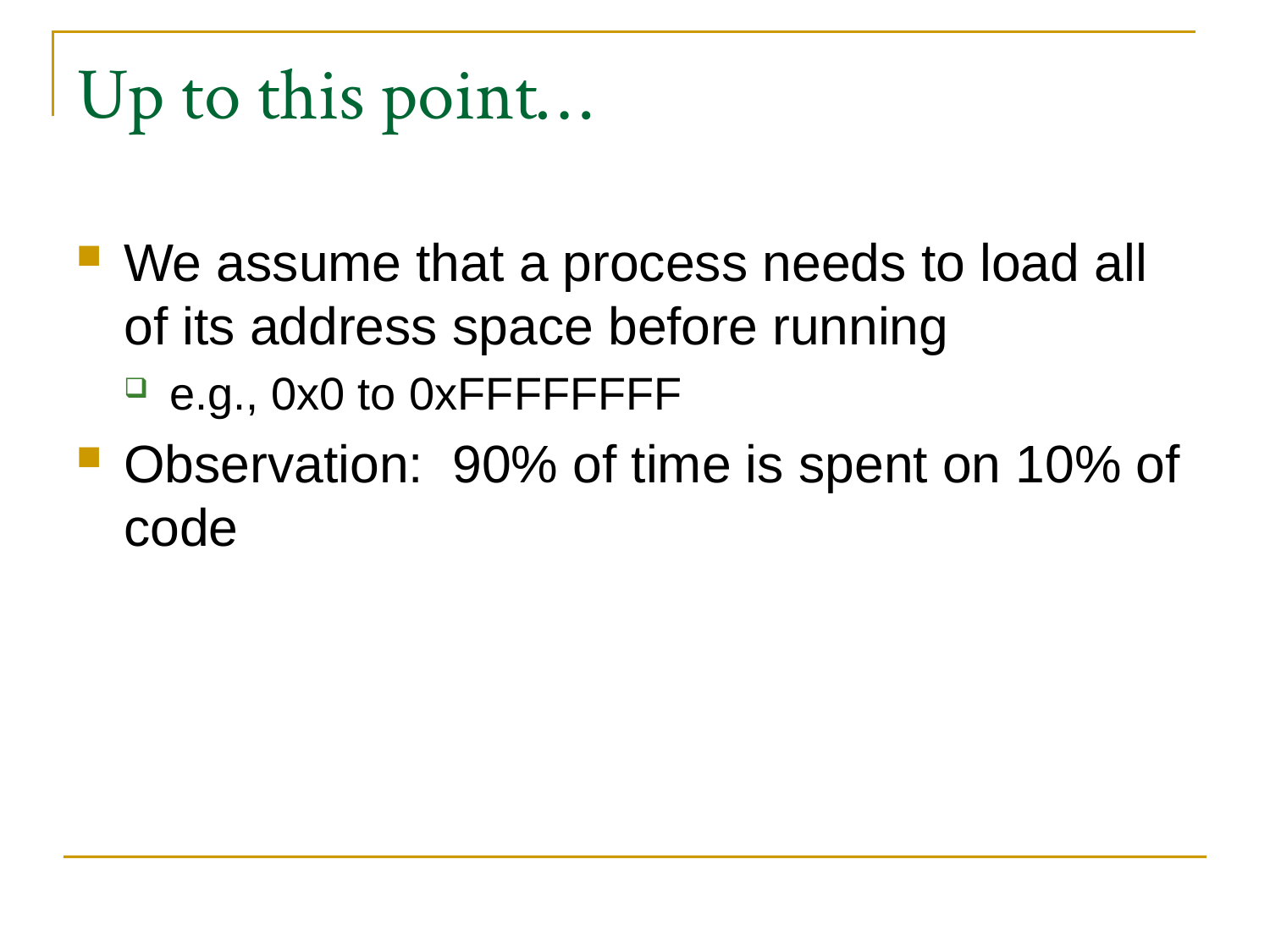

# Up to this point…
We assume that a process needs to load all of its address space before running
e.g., 0x0 to 0xFFFFFFFF
Observation:  90% of time is spent on 10% of code